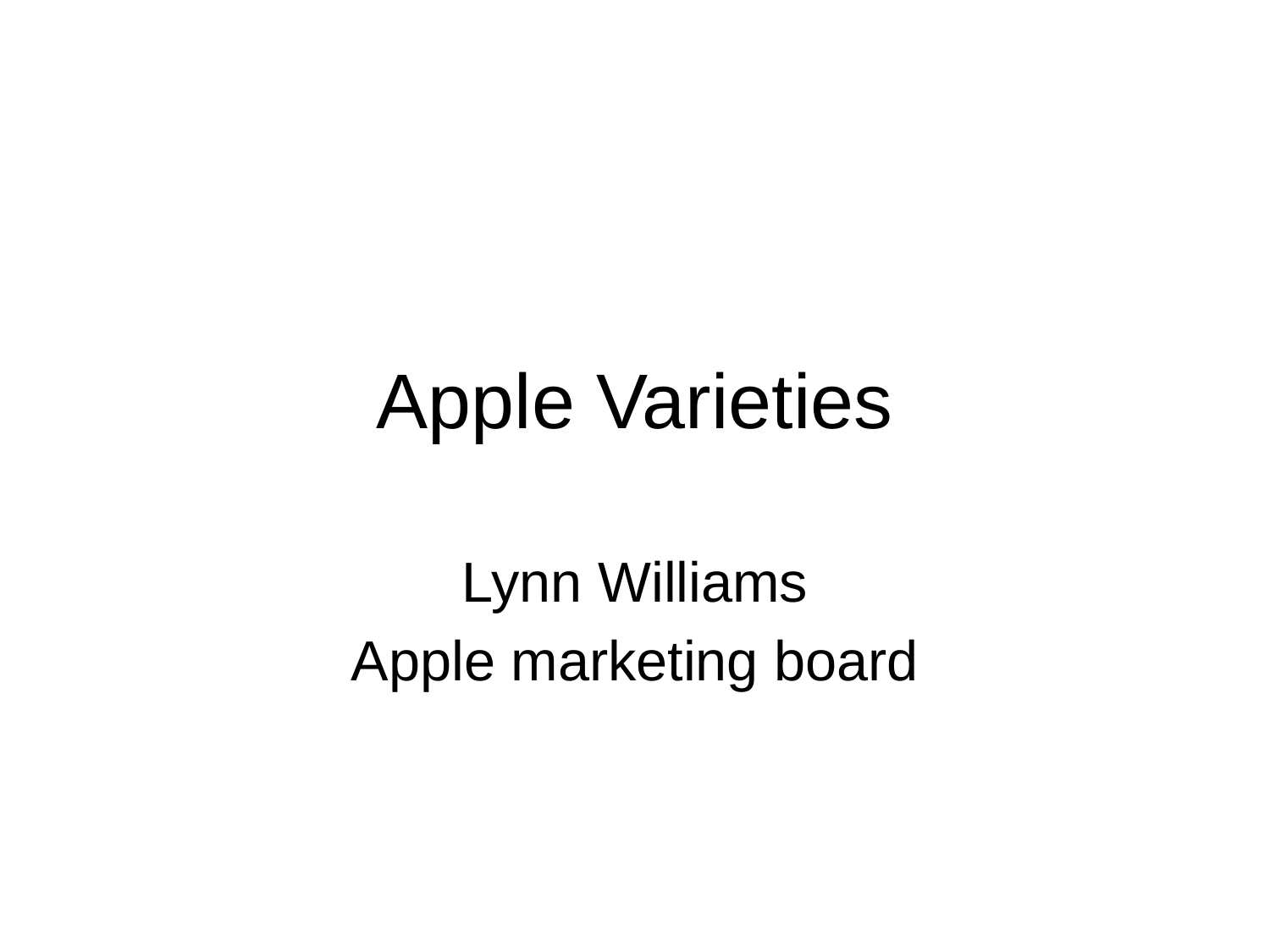

# Apple Varieties
Lynn Williams
Apple marketing board